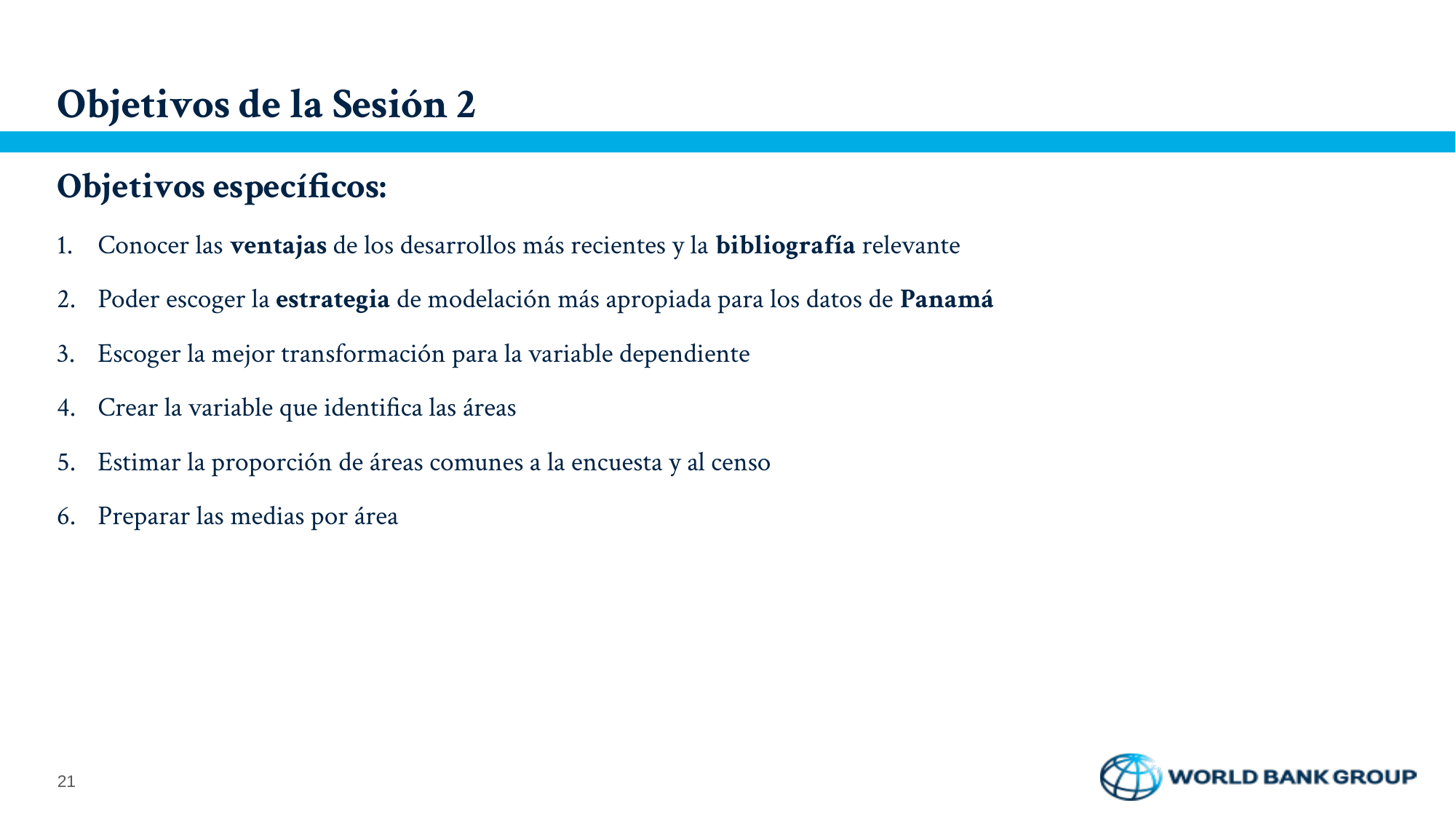

# Objetivos de la Sesión 2
Objetivos específicos:
Conocer las ventajas de los desarrollos más recientes y la bibliografía relevante
Poder escoger la estrategia de modelación más apropiada para los datos de Panamá
Escoger la mejor transformación para la variable dependiente
Crear la variable que identifica las áreas
Estimar la proporción de áreas comunes a la encuesta y al censo
Preparar las medias por área

21